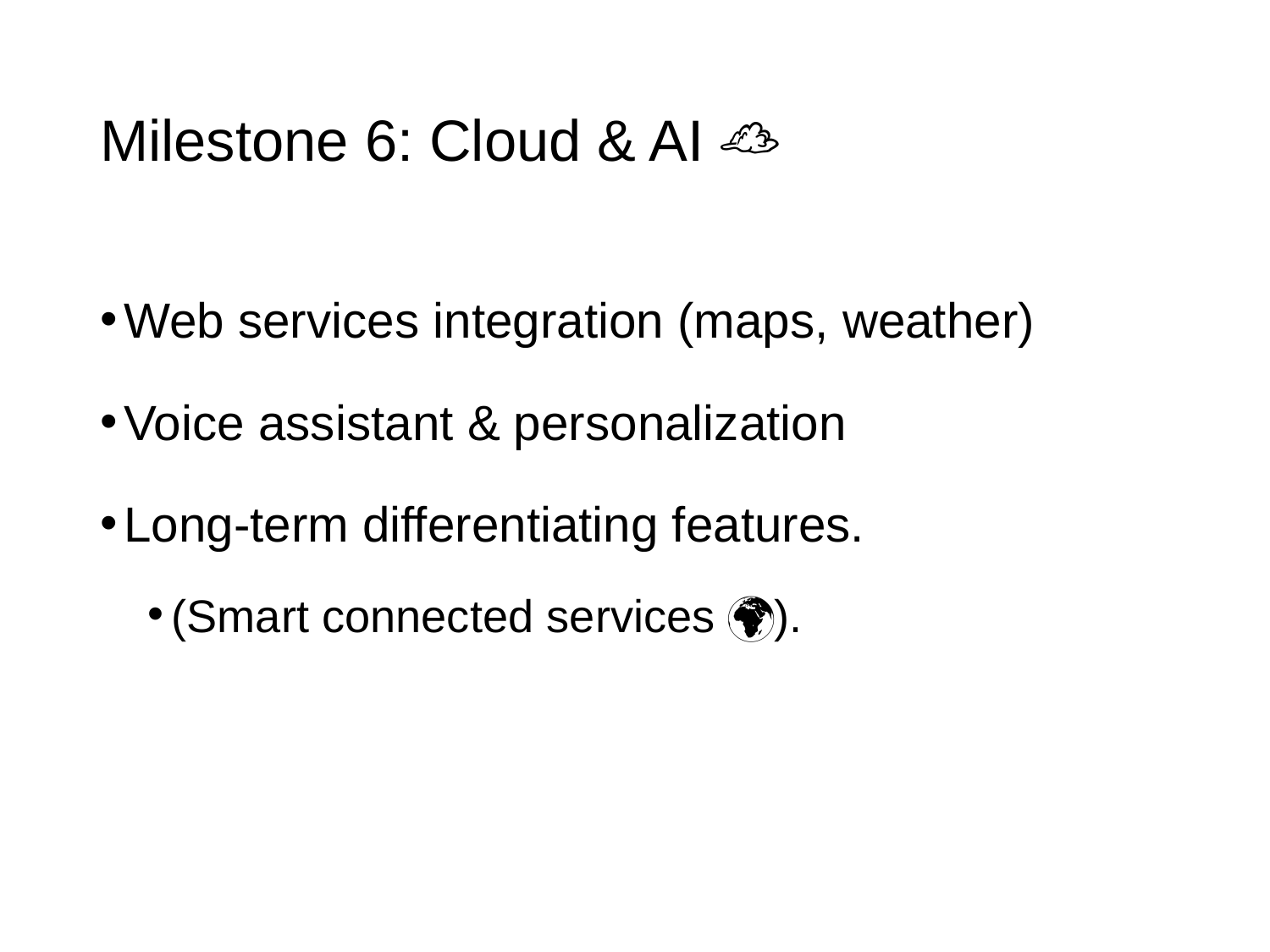

# Milestone 6: Cloud & AI ☁️
Web services integration (maps, weather)
Voice assistant & personalization
Long-term differentiating features.
(Smart connected services 🌍).